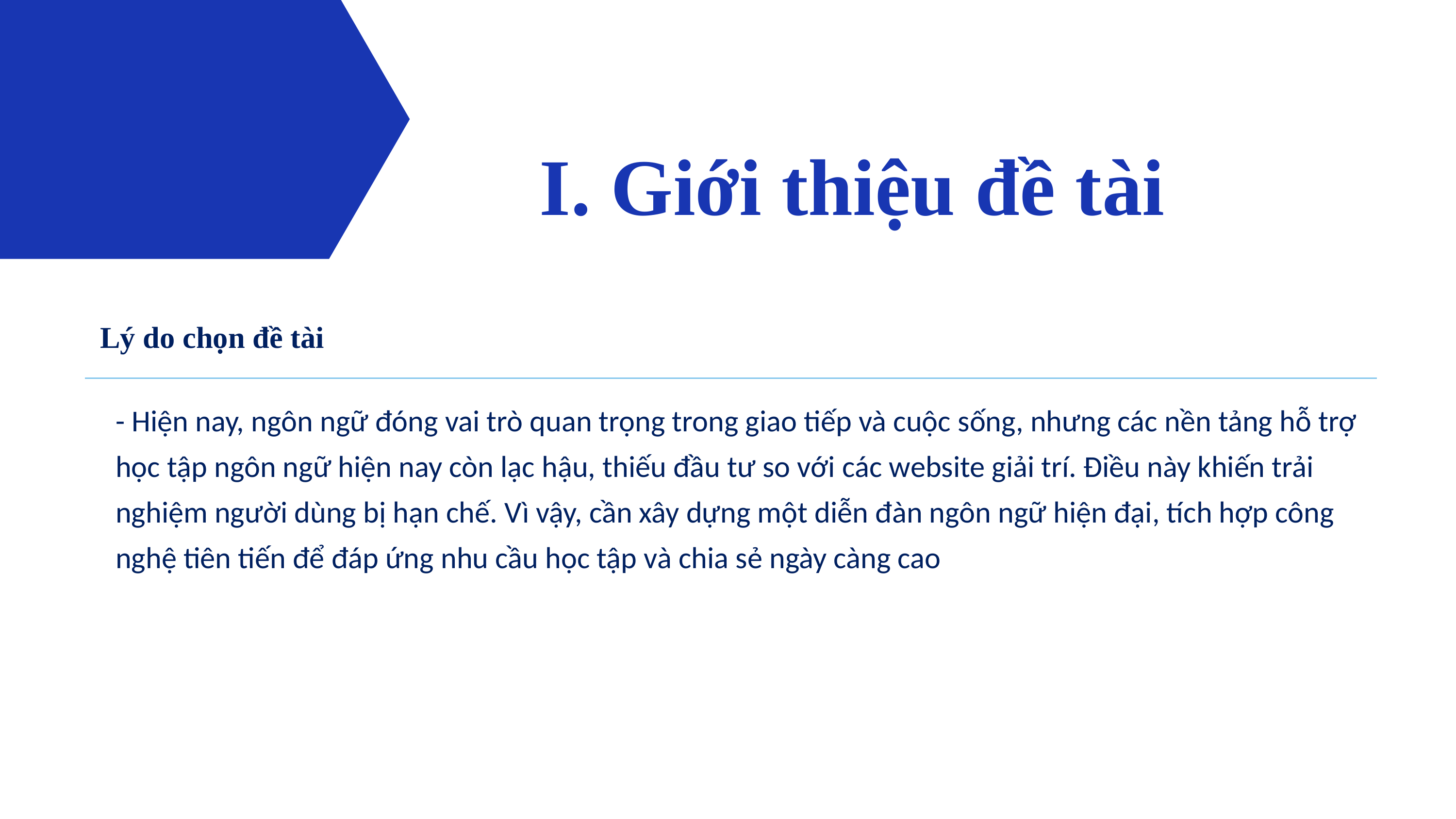

I. Giới thiệu đề tài
| Lý do chọn đề tài |
| --- |
| - Hiện nay, ngôn ngữ đóng vai trò quan trọng trong giao tiếp và cuộc sống, nhưng các nền tảng hỗ trợ học tập ngôn ngữ hiện nay còn lạc hậu, thiếu đầu tư so với các website giải trí. Điều này khiến trải nghiệm người dùng bị hạn chế. Vì vậy, cần xây dựng một diễn đàn ngôn ngữ hiện đại, tích hợp công nghệ tiên tiến để đáp ứng nhu cầu học tập và chia sẻ ngày càng cao |